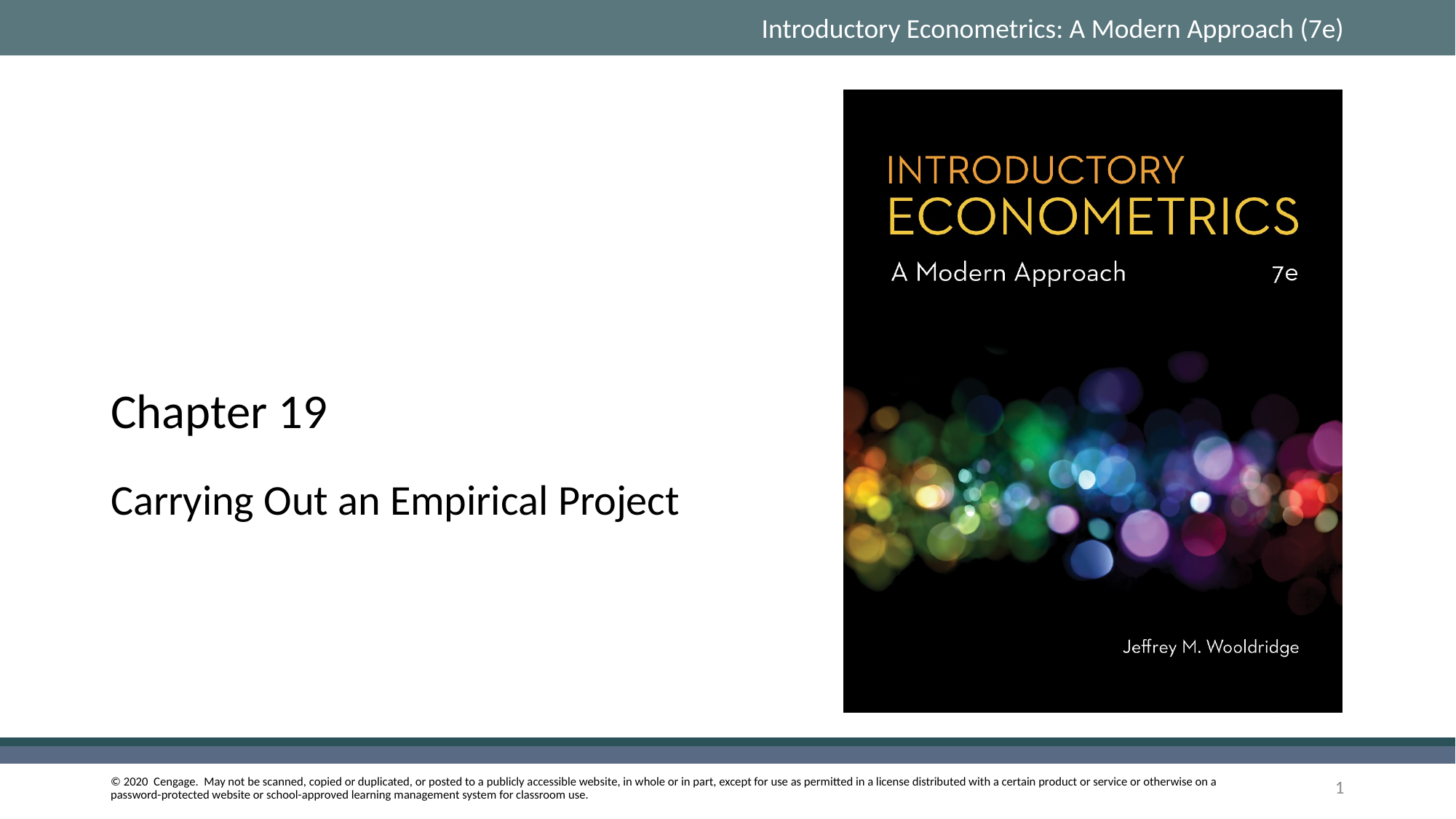

# Chapter 19
Carrying Out an Empirical Project
1